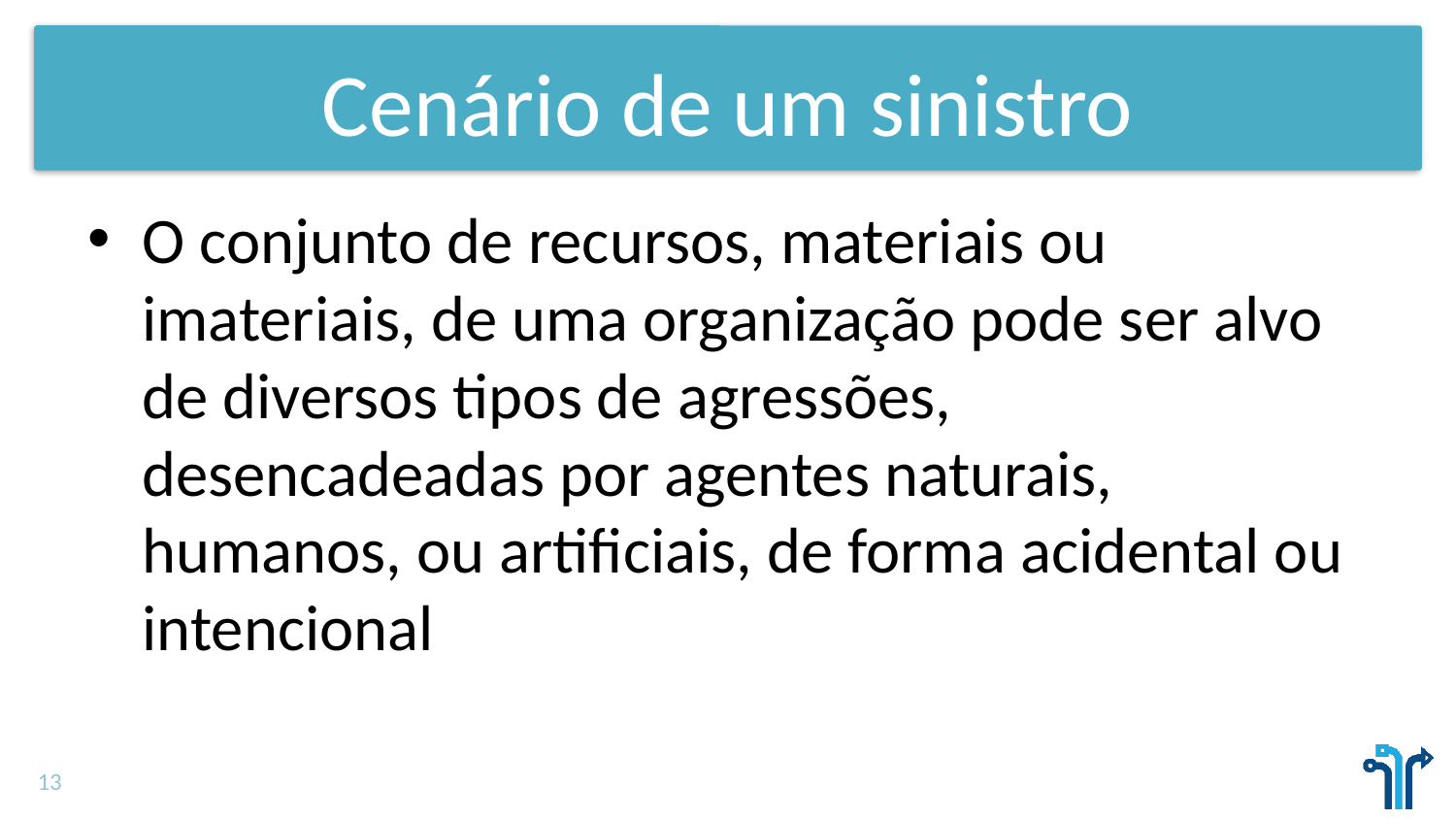

# Cenário de um sinistro
O conjunto de recursos, materiais ou imateriais, de uma organização pode ser alvo de diversos tipos de agressões, desencadeadas por agentes naturais, humanos, ou artificiais, de forma acidental ou intencional
13